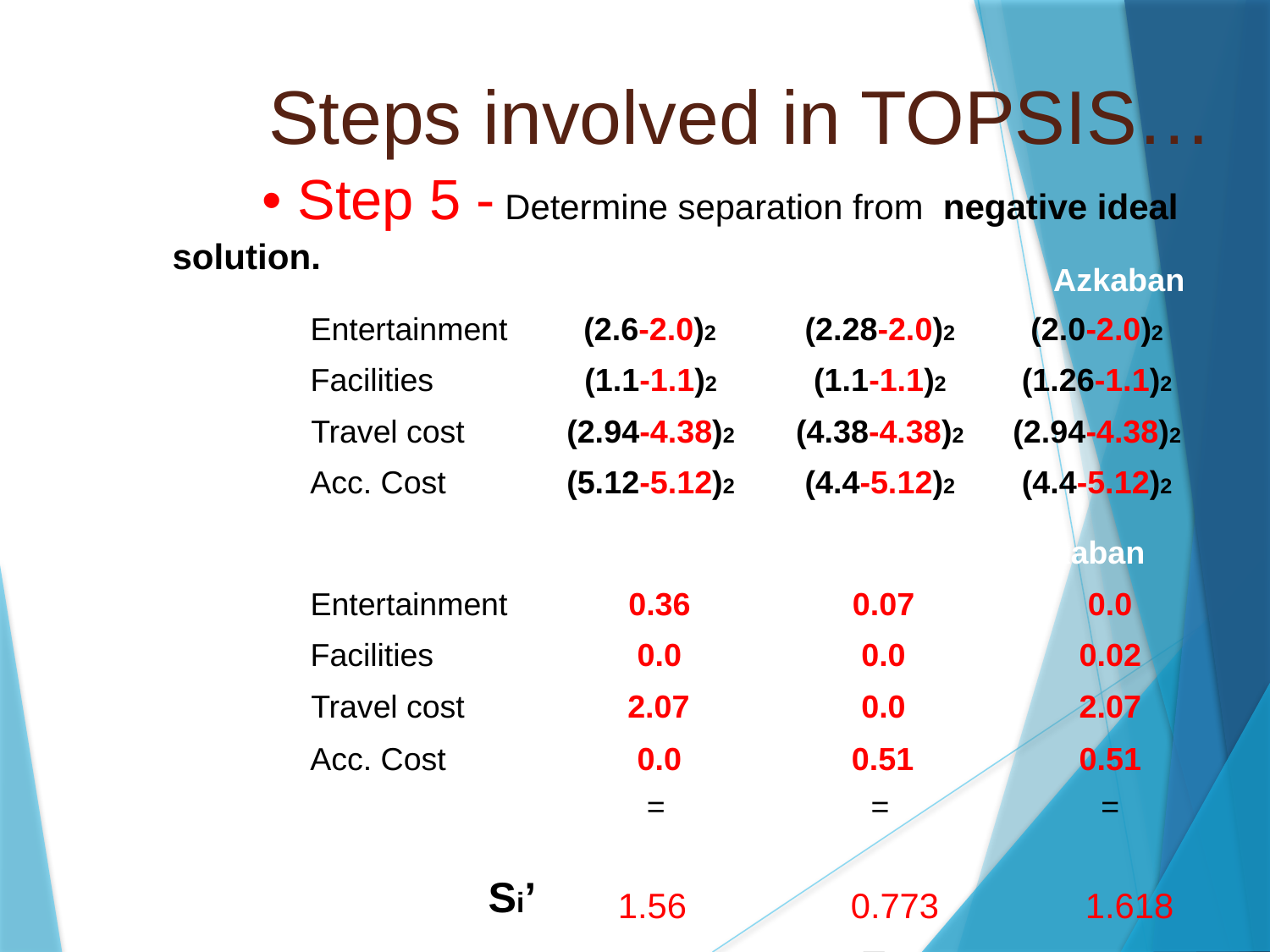

Steps involved in TOPSIS…

• Step 5 - Determine separation from  negative ideal

solution.

Hogsmeade	Azkaban

Criteria	Hogwarts

Entertainment

(2.6-2.0)2

(2.28-2.0)2

(2.0-2.0)2

Facilities

(1.1-1.1)2

(1.1-1.1)2

(1.26-1.1)2

Travel cost

(2.94-4.38)2

(4.38-4.38)2

(2.94-4.38)2

Acc. Cost

(5.12-5.12)2

(4.4-5.12)2

(4.4-5.12)2

Criteria

Hogwarts

Hogsmeade

Azkaban

Entertainment

0.36

0.07

0.0

Facilities

0.0

0.0

0.02

Travel cost

2.07

0.0

2.07

Acc. Cost

0.0

0.51

0.51

=

=

=

Si’

1.56

0.773

1.618

=